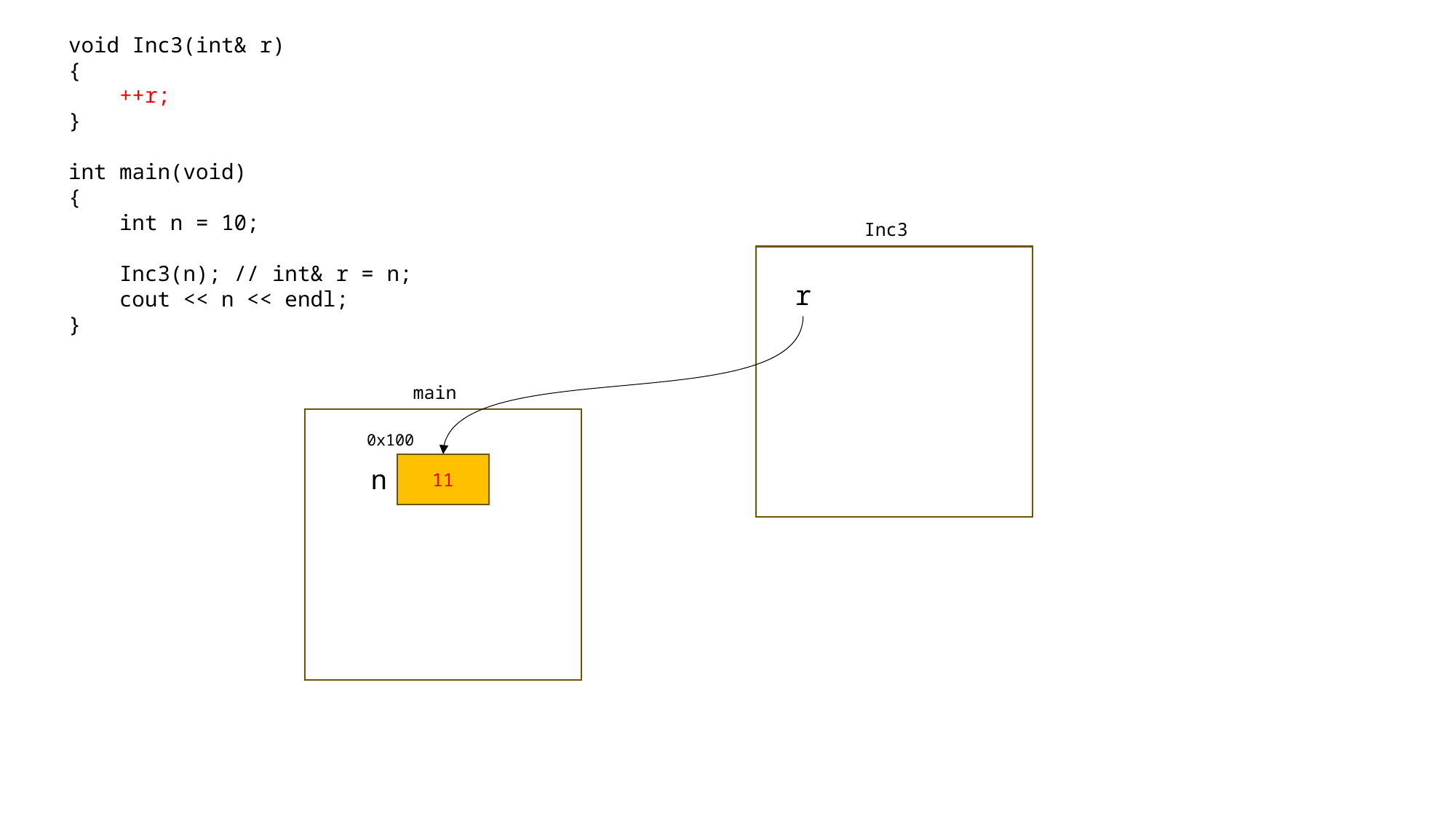

void Inc3(int& r)
{
    ++r;
}

int main(void)
{
    int n = 10;

    Inc3(n); // int& r = n;
    cout << n << endl;
}
Inc3

r
main

0x100
11
n